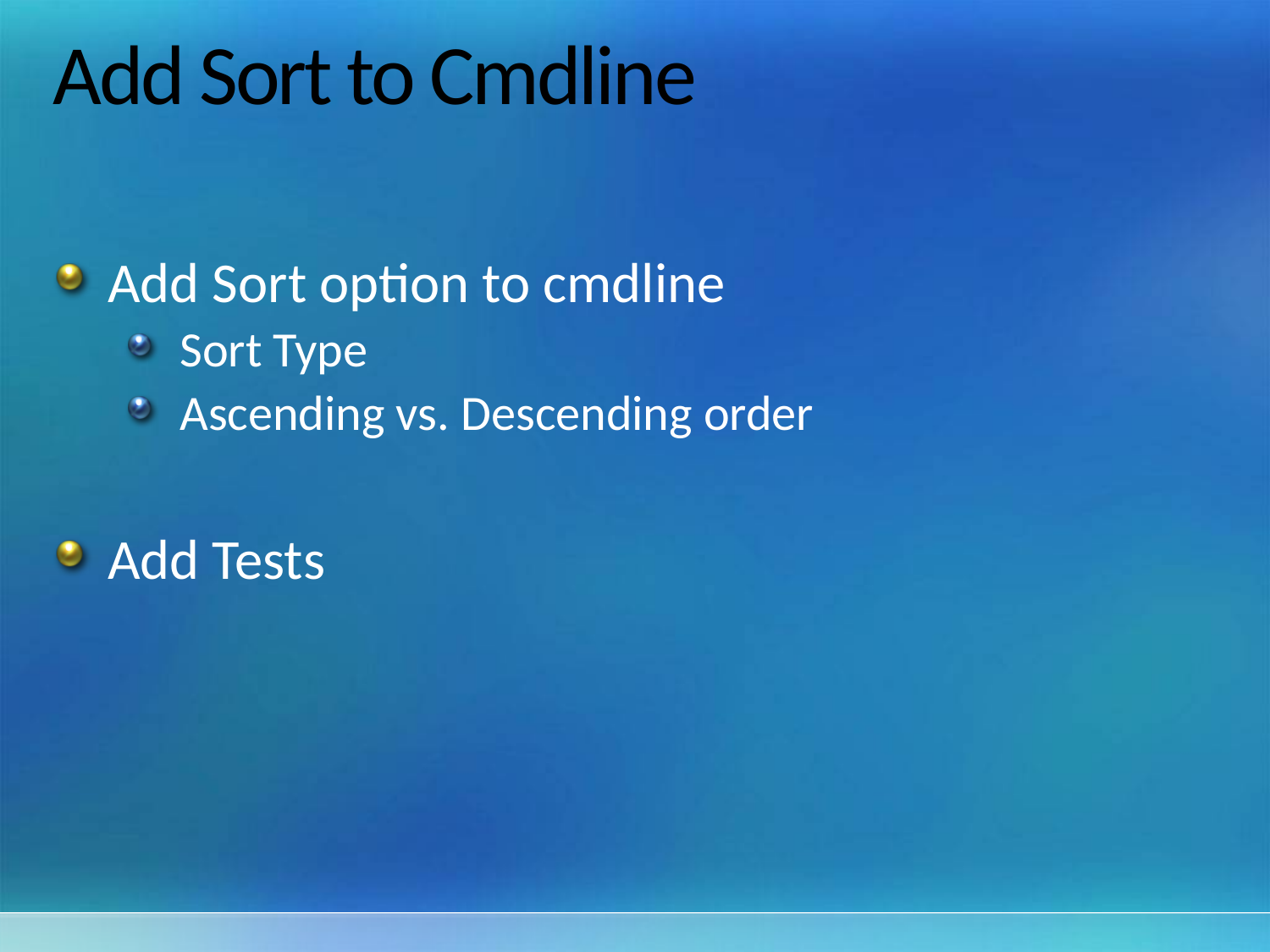

# Add Sort to Cmdline
Add Sort option to cmdline
Sort Type
Ascending vs. Descending order

Add Tests